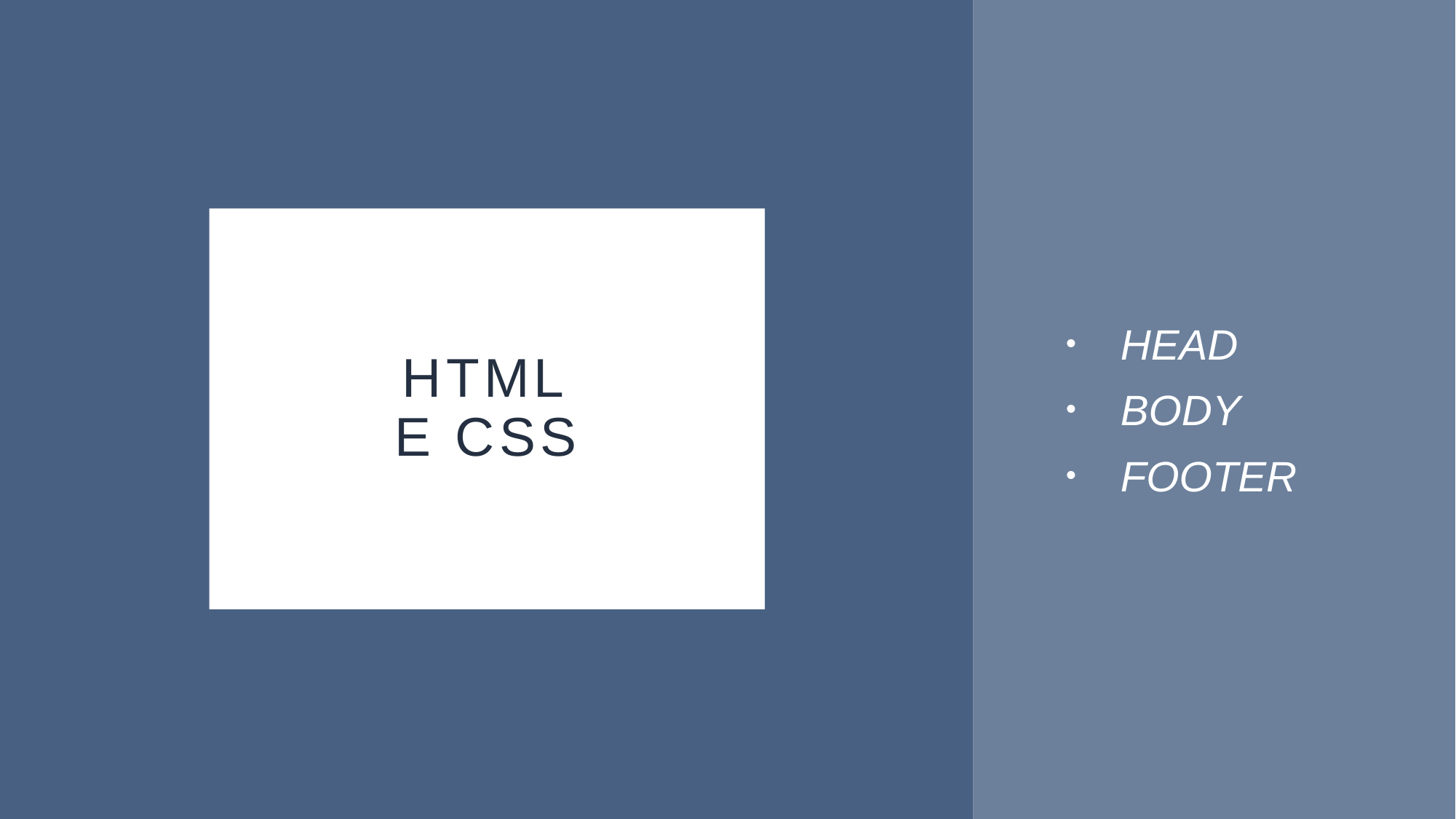

HEAD
BODY
FOOTER

# Html e css